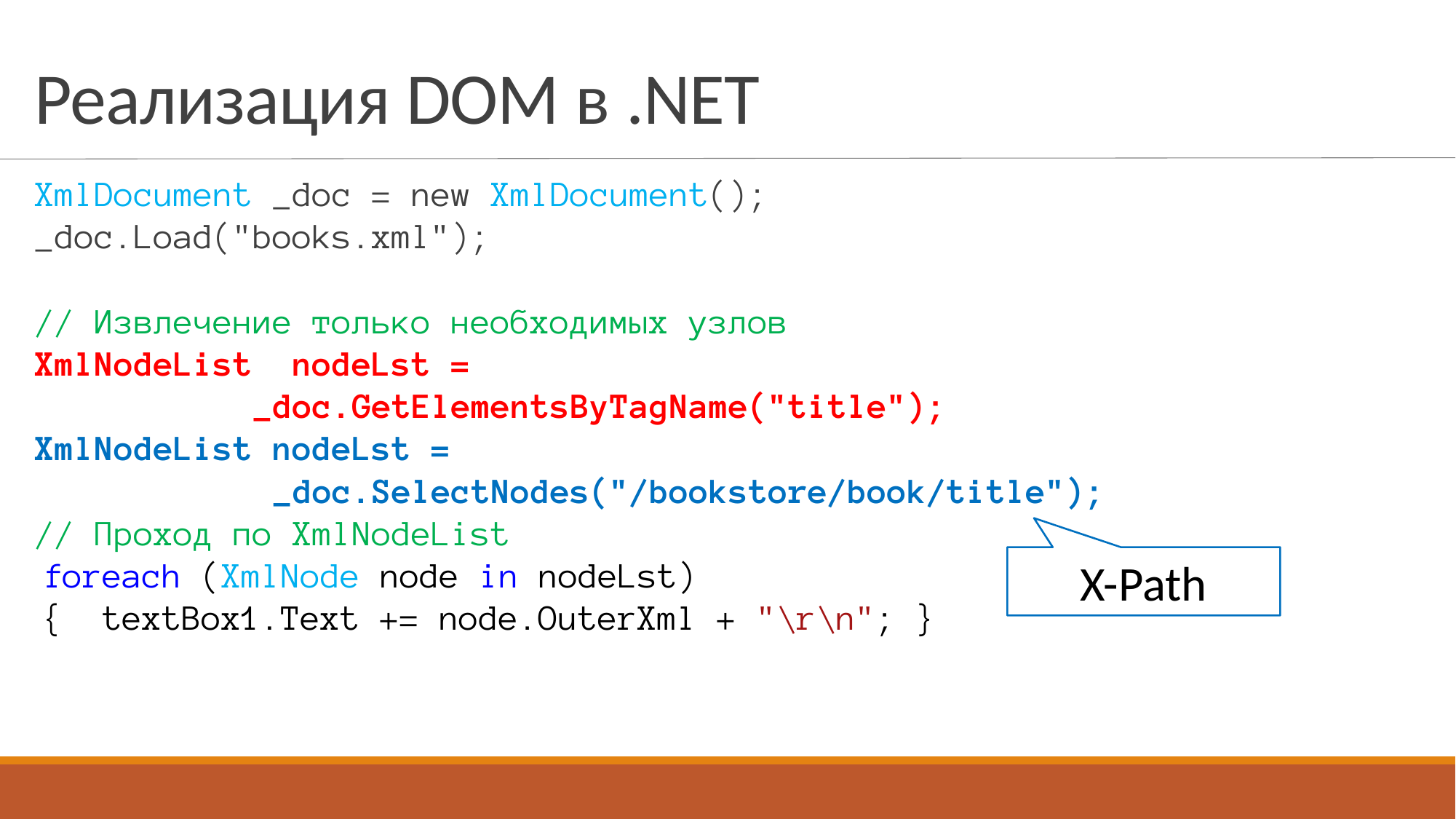

# Реализация DOM в .NET
XmlDocument _doc = new XmlDocument();
_doc.Load("books.xml");

// Извлечение только необходимых узлов
XmlNodeList  nodeLst =
		_doc.GetElementsByTagName("title");
XmlNodeList nodeLst =
		 _doc.SelectNodes("/bookstore/book/title");
// Проход по XmlNodeList
foreach (XmlNode node in nodeLst)
{  textBox1.Text += node.OuterXml + "\r\n"; }
X-Path